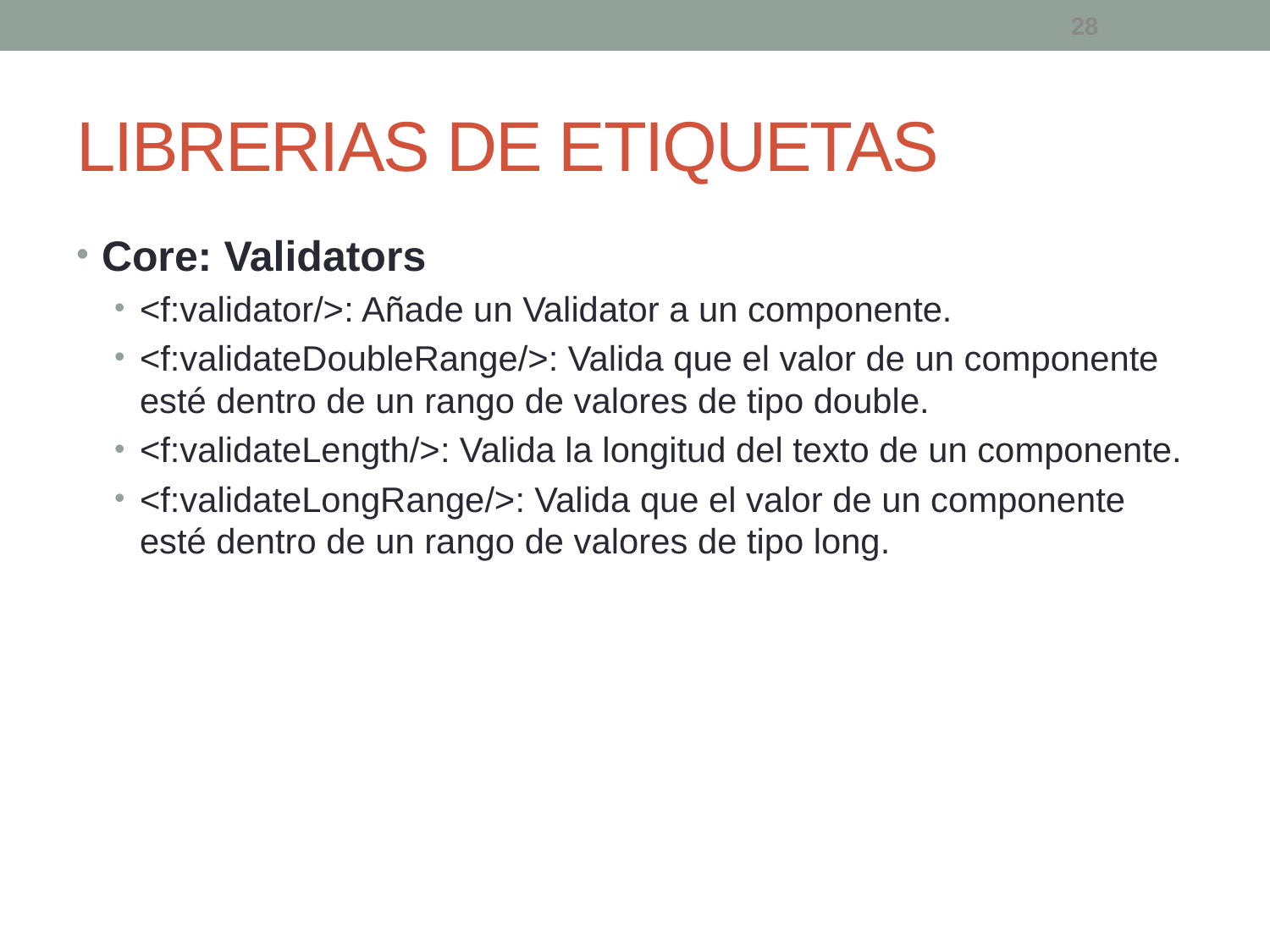

28
# LIBRERIAS DE ETIQUETAS
Core: Validators
<f:validator/>: Añade un Validator a un componente.
<f:validateDoubleRange/>: Valida que el valor de un componente esté dentro de un rango de valores de tipo double.
<f:validateLength/>: Valida la longitud del texto de un componente.
<f:validateLongRange/>: Valida que el valor de un componente esté dentro de un rango de valores de tipo long.